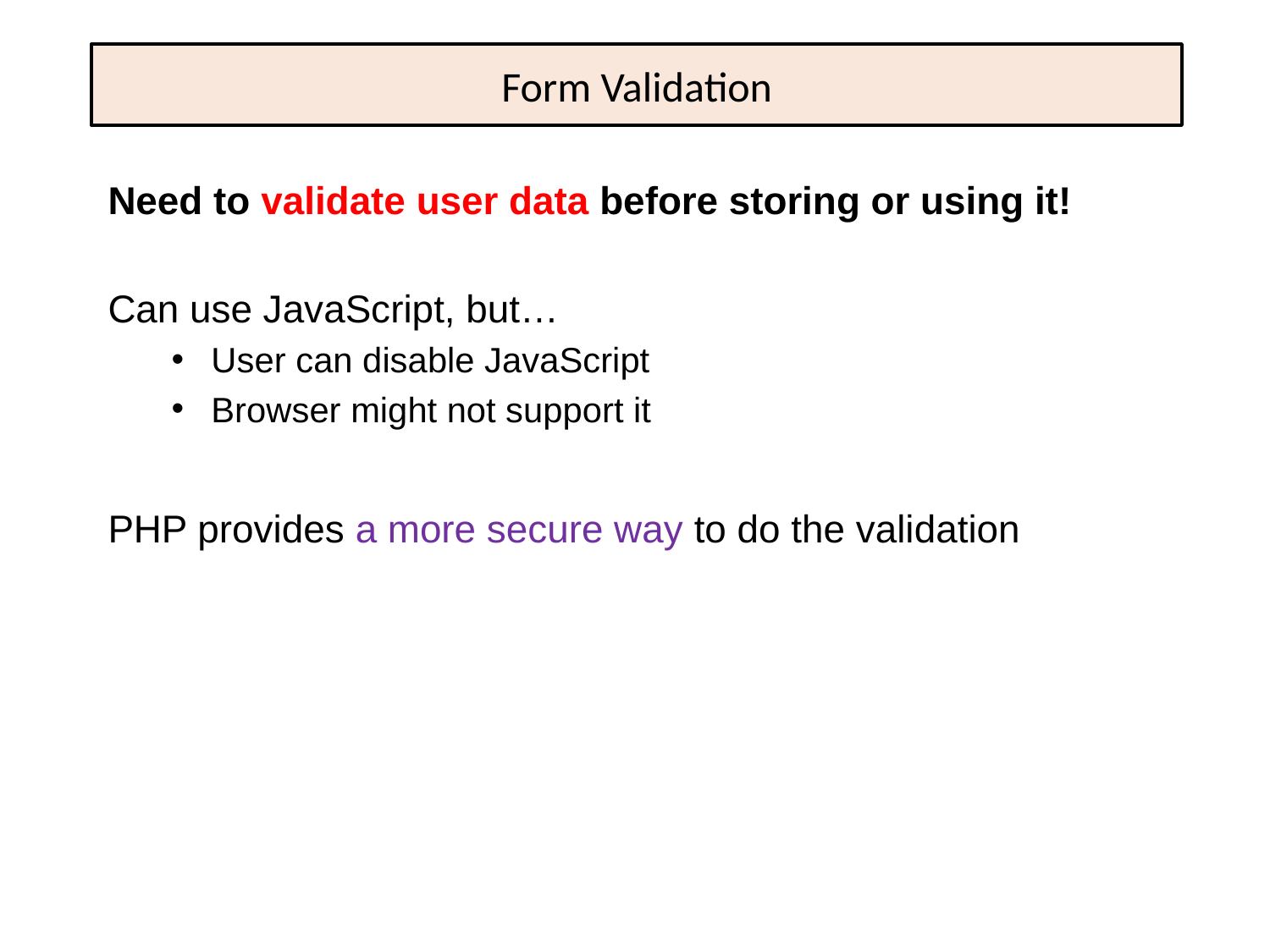

# Form Validation
Need to validate user data before storing or using it!

Can use JavaScript, but…
User can disable JavaScript
Browser might not support it

PHP provides a more secure way to do the validation